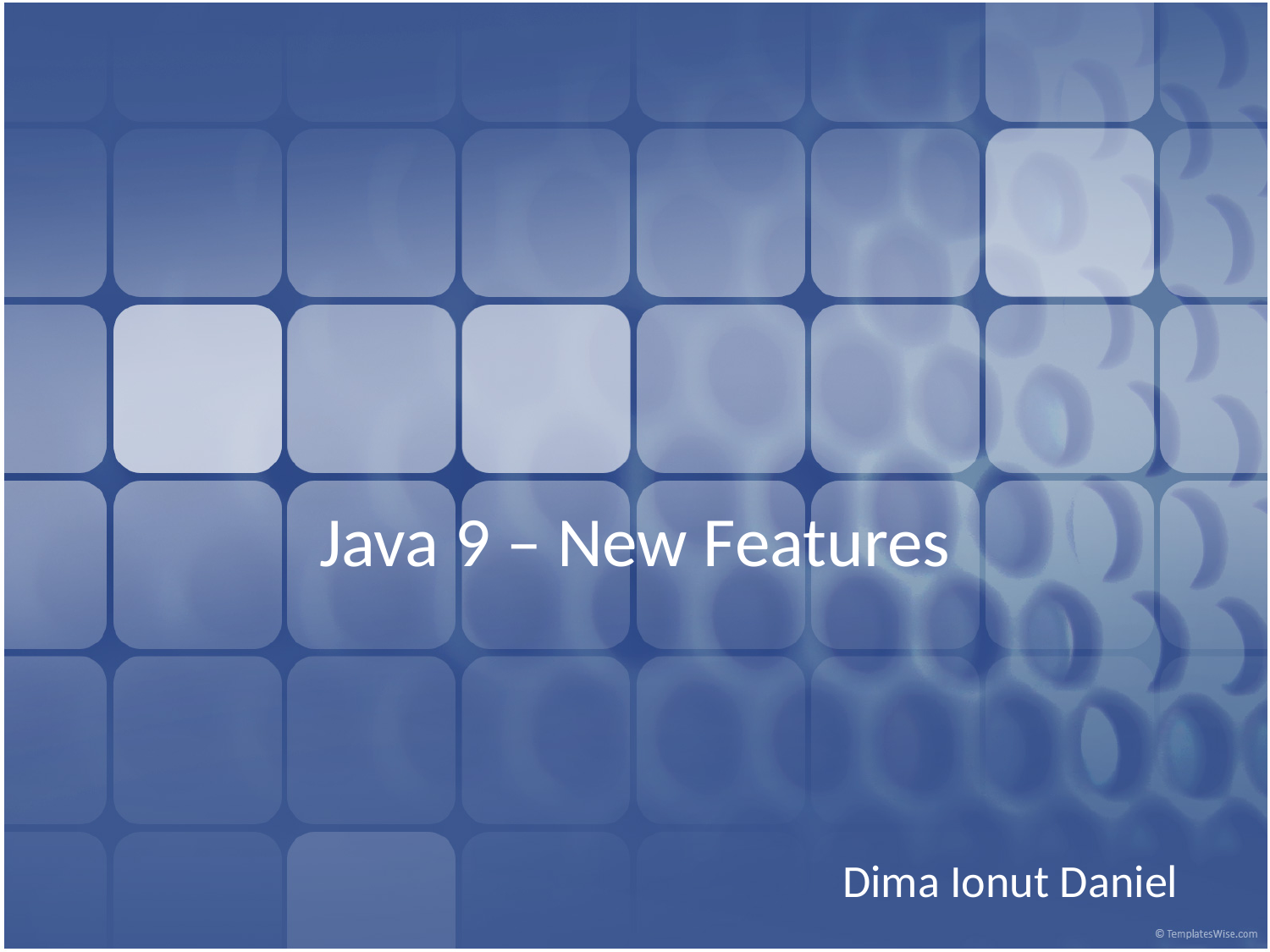

# Java 9 – New Features
Dima Ionut Daniel